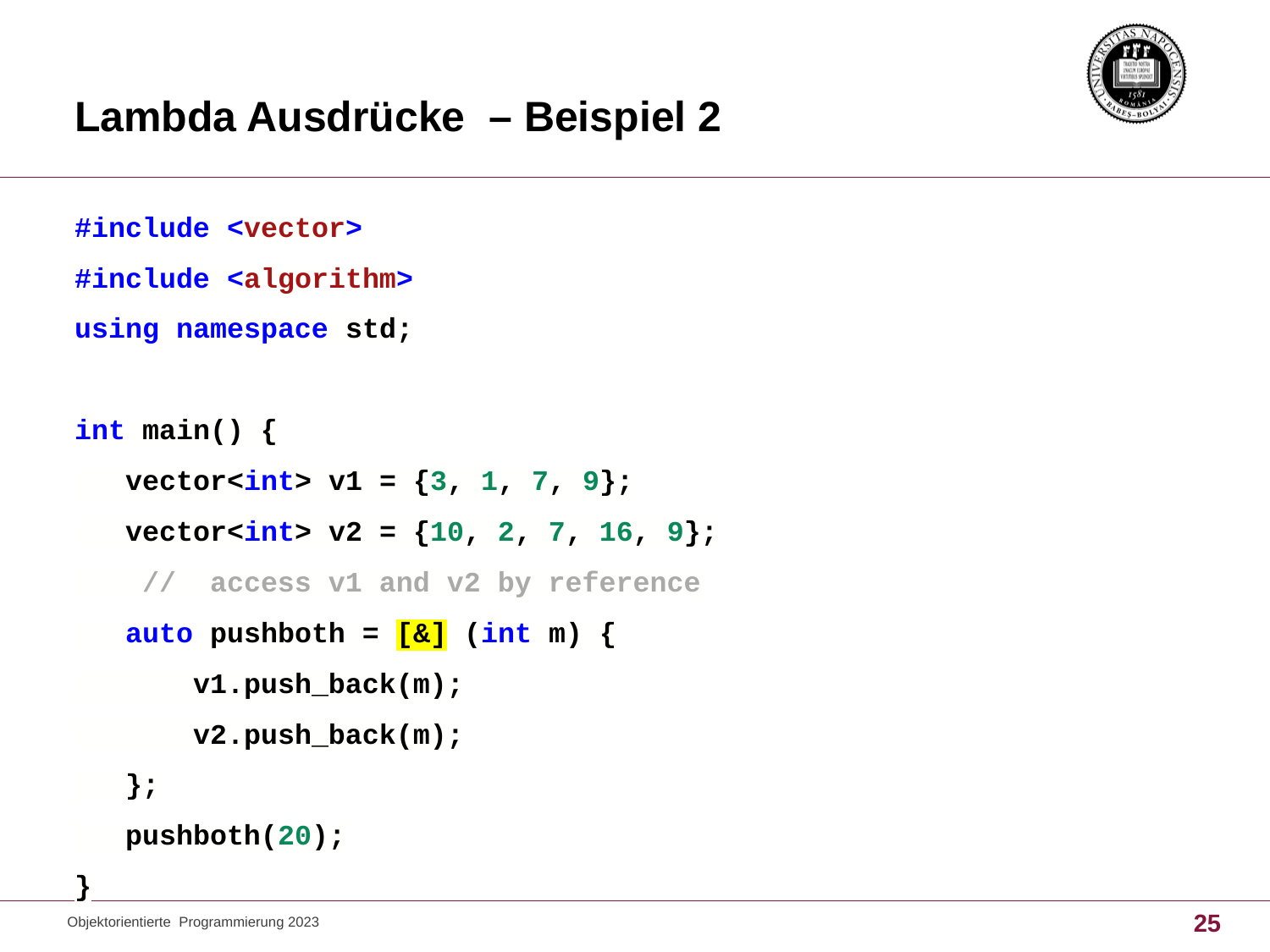

# Lambda Ausdrücke  – Beispiel 2
#include <vector>
#include <algorithm>
using namespace std;

int main() {
   vector<int> v1 = {3, 1, 7, 9};
   vector<int> v2 = {10, 2, 7, 16, 9};
    //  access v1 and v2 by reference
   auto pushboth = [&] (int m) {
       v1.push_back(m);
       v2.push_back(m);
   };
   pushboth(20);
}

Objektorientierte  Programmierung 2023
25